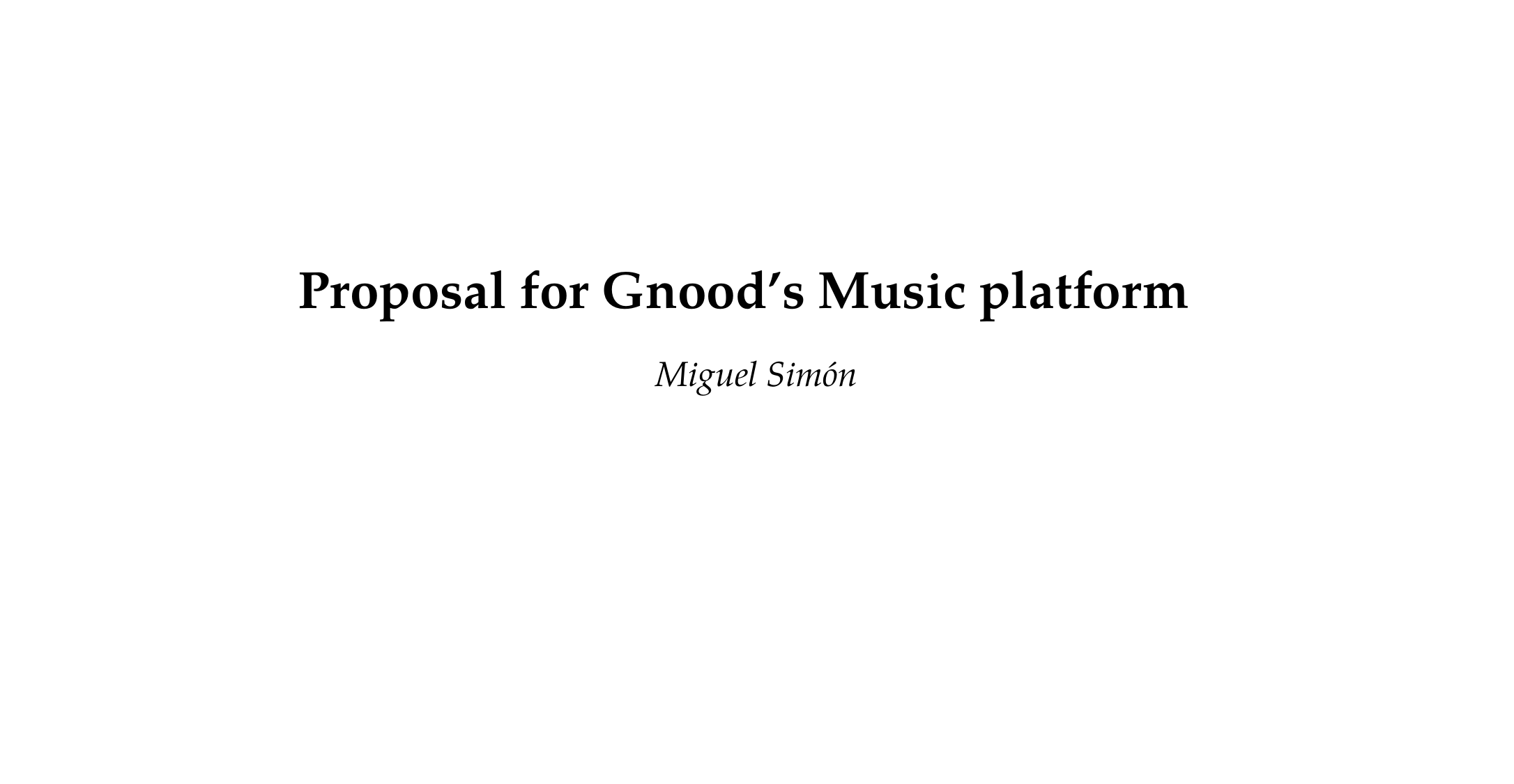

Proposal for Gnood’s Music platform
Miguel Simón